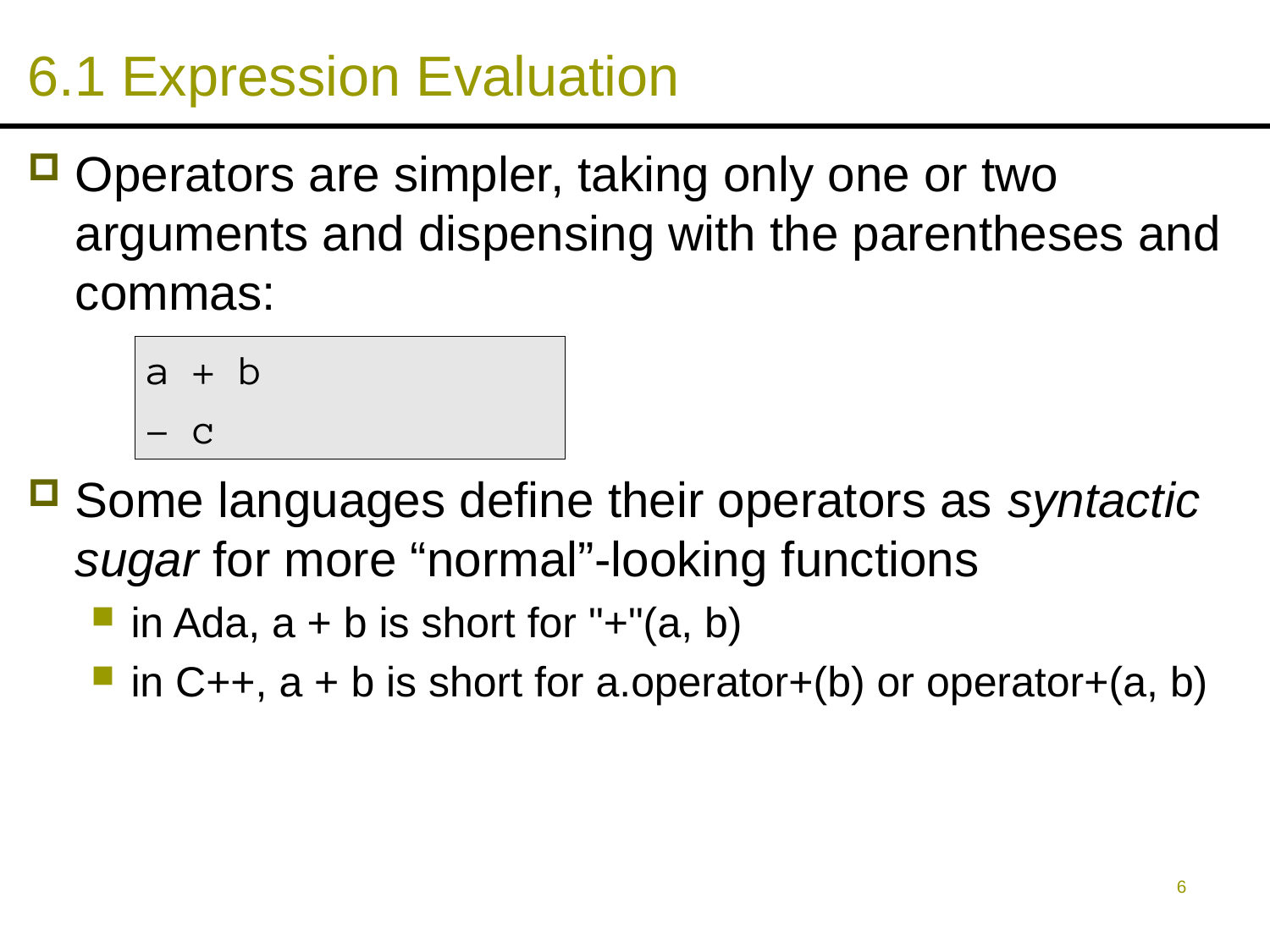

# 6.1 Expression Evaluation
Operators are simpler, taking only one or two arguments and dispensing with the parentheses and commas:

Some languages define their operators as syntactic sugar for more “normal”-looking functions
in Ada, a + b is short for "+"(a, b)
in C++, a + b is short for a.operator+(b) or operator+(a, b)
a + b
- c
6